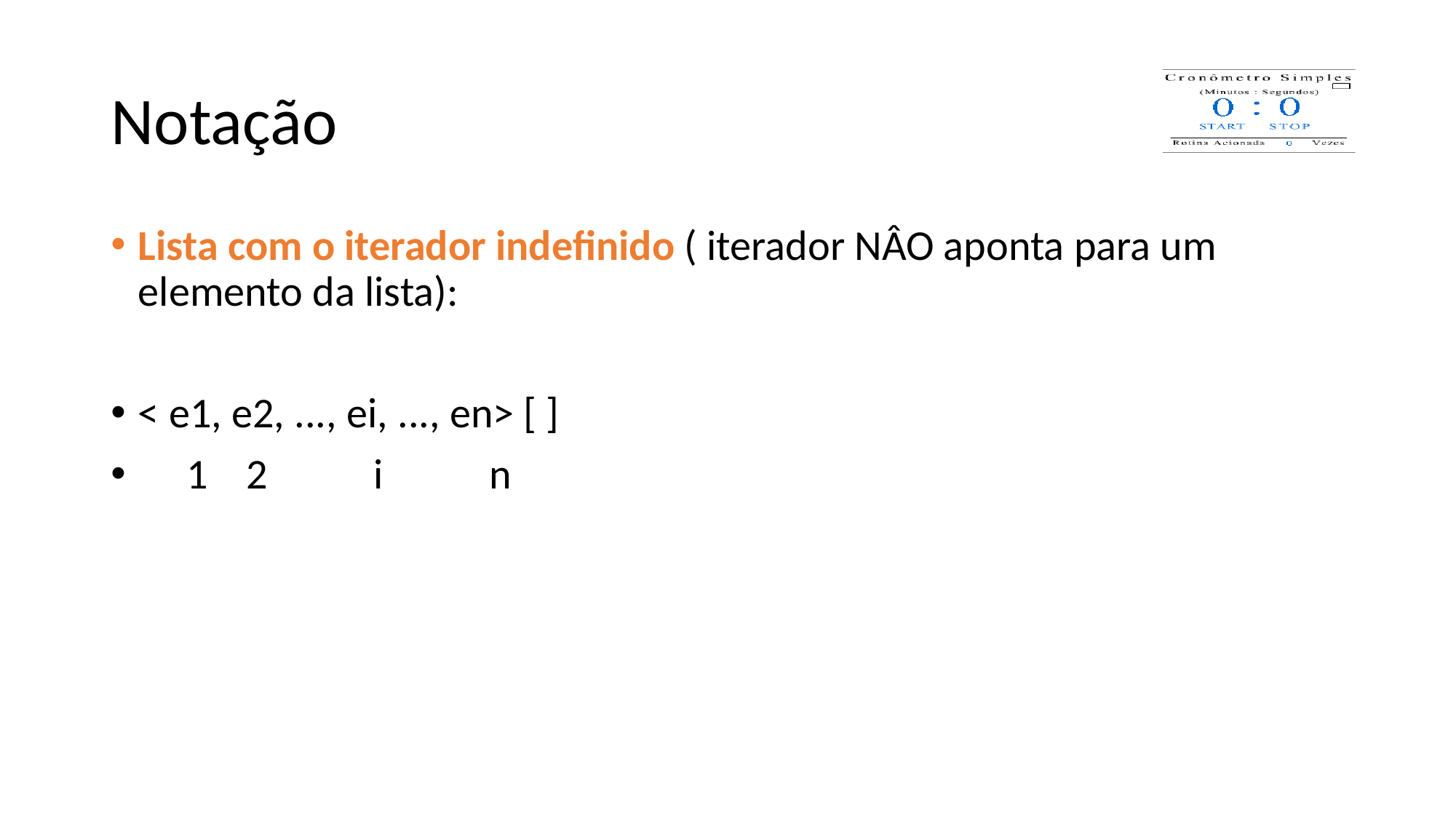

# Notação
Lista com o iterador indefinido ( iterador NÂO aponta para um elemento da lista):

< e1, e2, ..., ei, ..., en> [ ]
     1    2           i           n